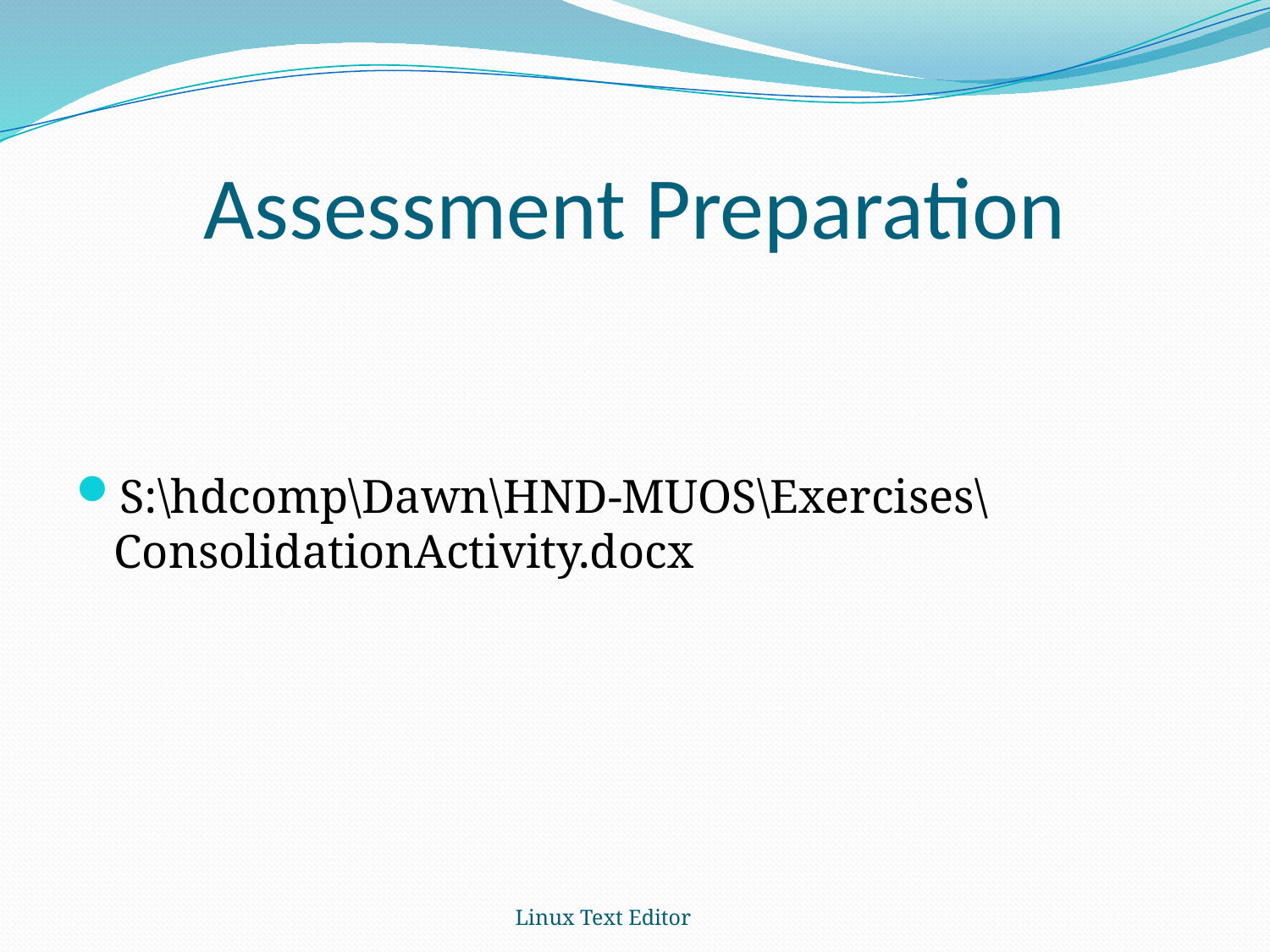

# Assessment Preparation

S:\hdcomp\Dawn\HND-MUOS\Exercises\ConsolidationActivity.docx

Linux Text Editor